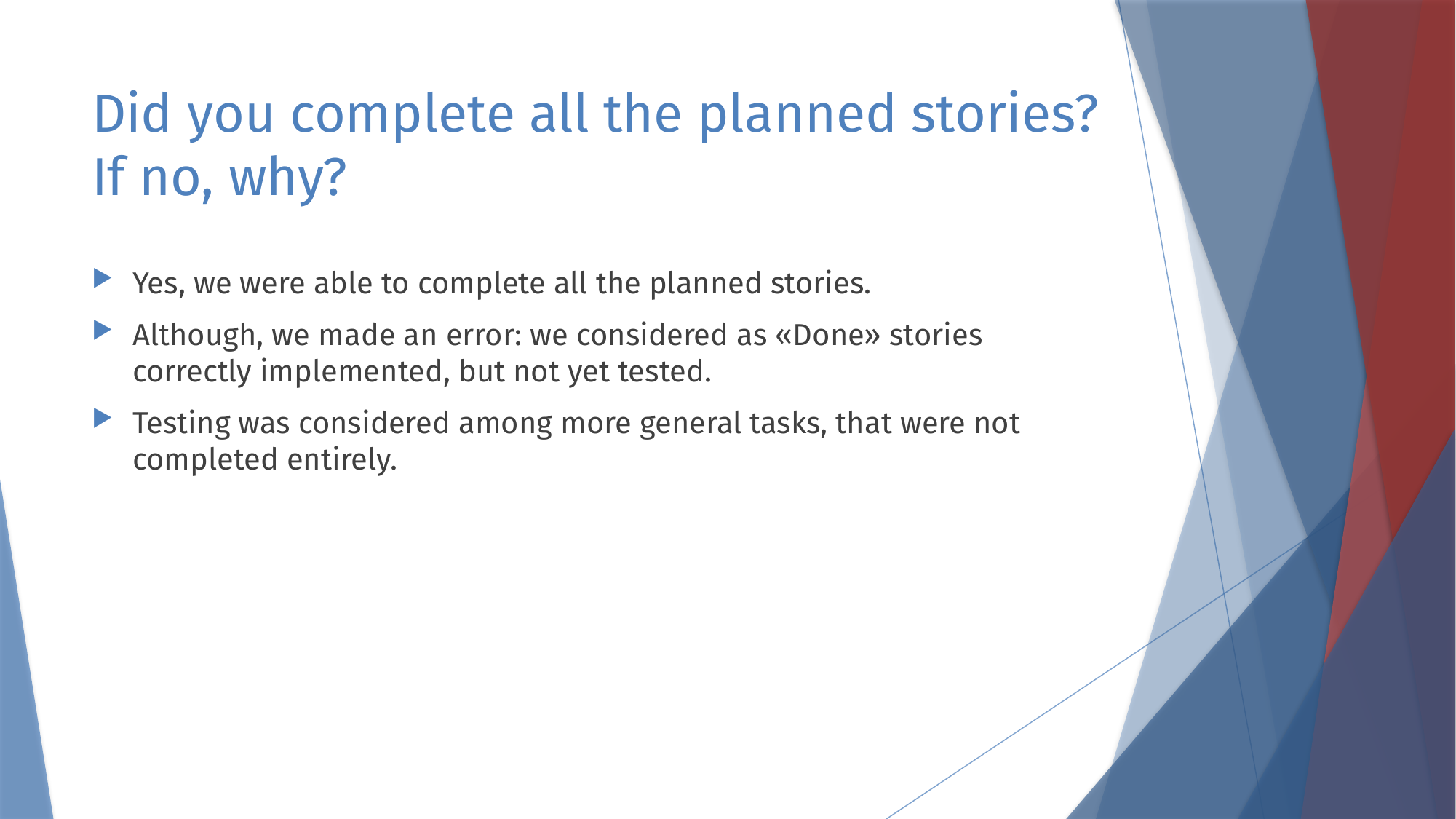

# Did you complete all the planned stories? If no, why?
Yes, we were able to complete all the planned stories.
Although, we made an error: we considered as «Done» stories correctly implemented, but not yet tested.
Testing was considered among more general tasks, that were not completed entirely.